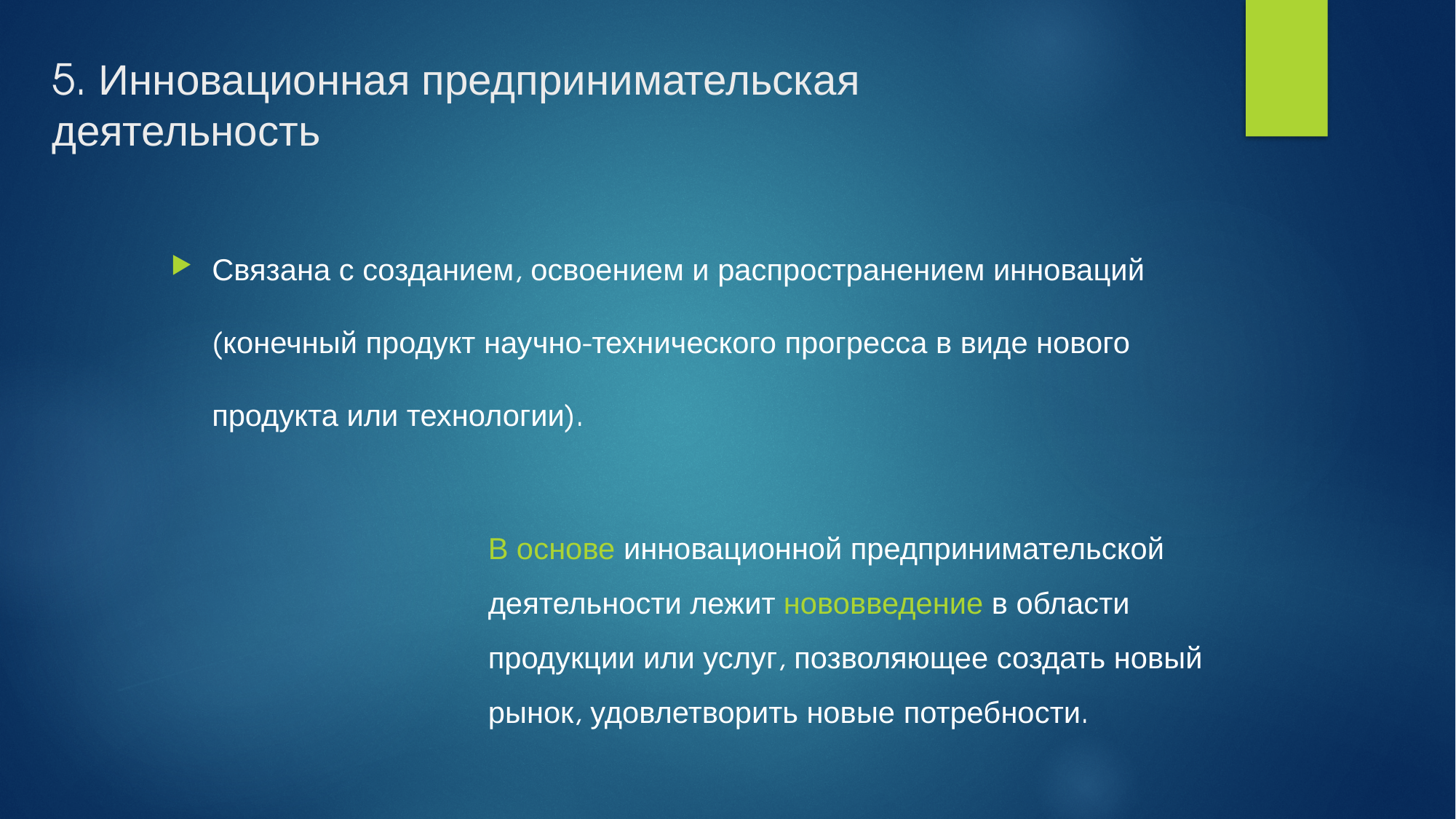

# 5. Инновационная предпринимательская деятельность
Связана с созданием, освоением и распространением инноваций (конечный продукт научно-технического прогресса в виде нового продукта или технологии).
В основе инновационной предпринимательской деятельности лежит нововведение в области продукции или услуг, позволяющее создать новый рынок, удовлетворить новые потребности.